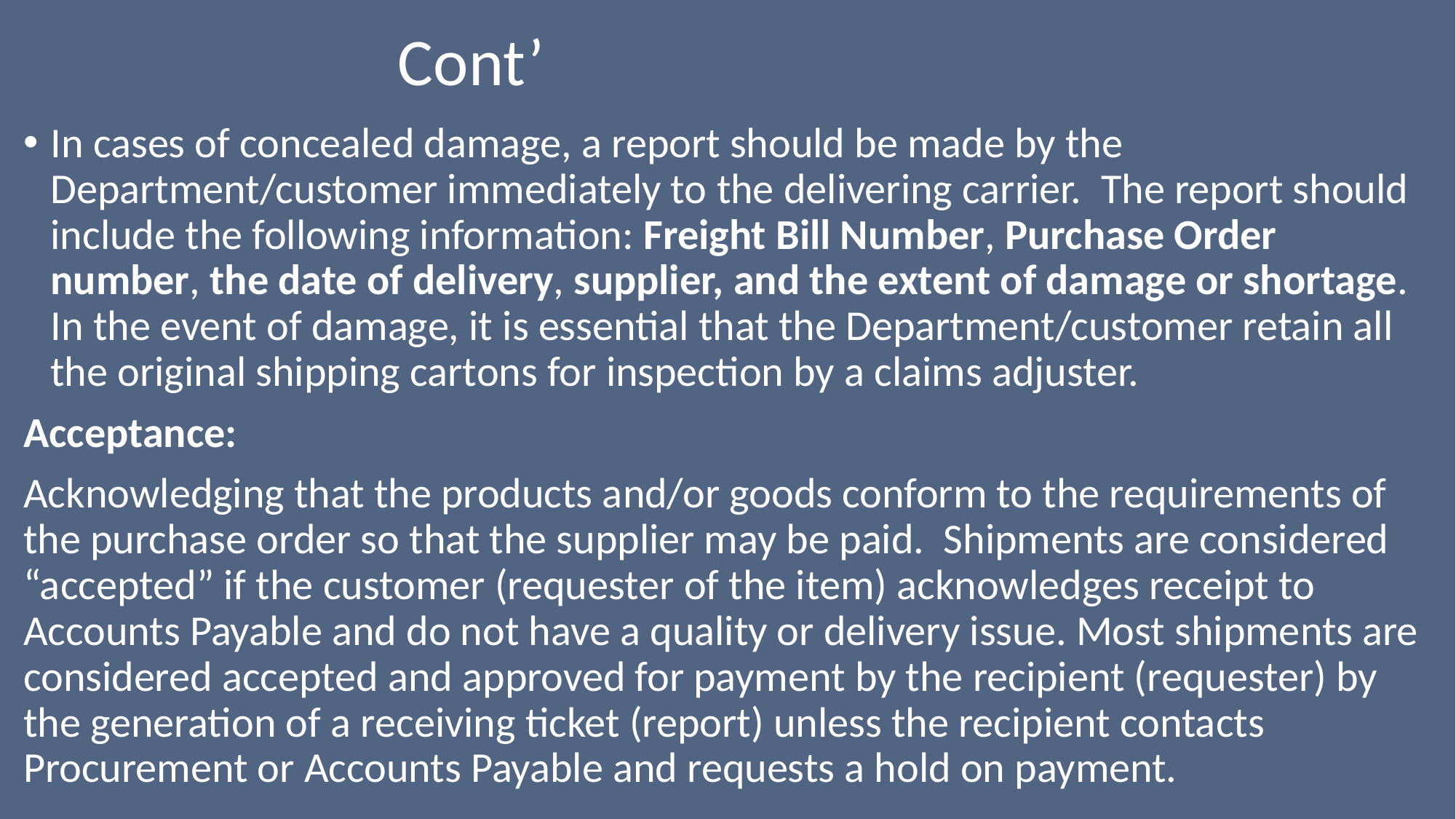

# Cont’
In cases of concealed damage, a report should be made by the Department/customer immediately to the delivering carrier.  The report should include the following information: Freight Bill Number, Purchase Order number, the date of delivery, supplier, and the extent of damage or shortage.  In the event of damage, it is essential that the Department/customer retain all the original shipping cartons for inspection by a claims adjuster.
Acceptance:
Acknowledging that the products and/or goods conform to the requirements of the purchase order so that the supplier may be paid.  Shipments are considered “accepted” if the customer (requester of the item) acknowledges receipt to Accounts Payable and do not have a quality or delivery issue. Most shipments are considered accepted and approved for payment by the recipient (requester) by the generation of a receiving ticket (report) unless the recipient contacts Procurement or Accounts Payable and requests a hold on payment.